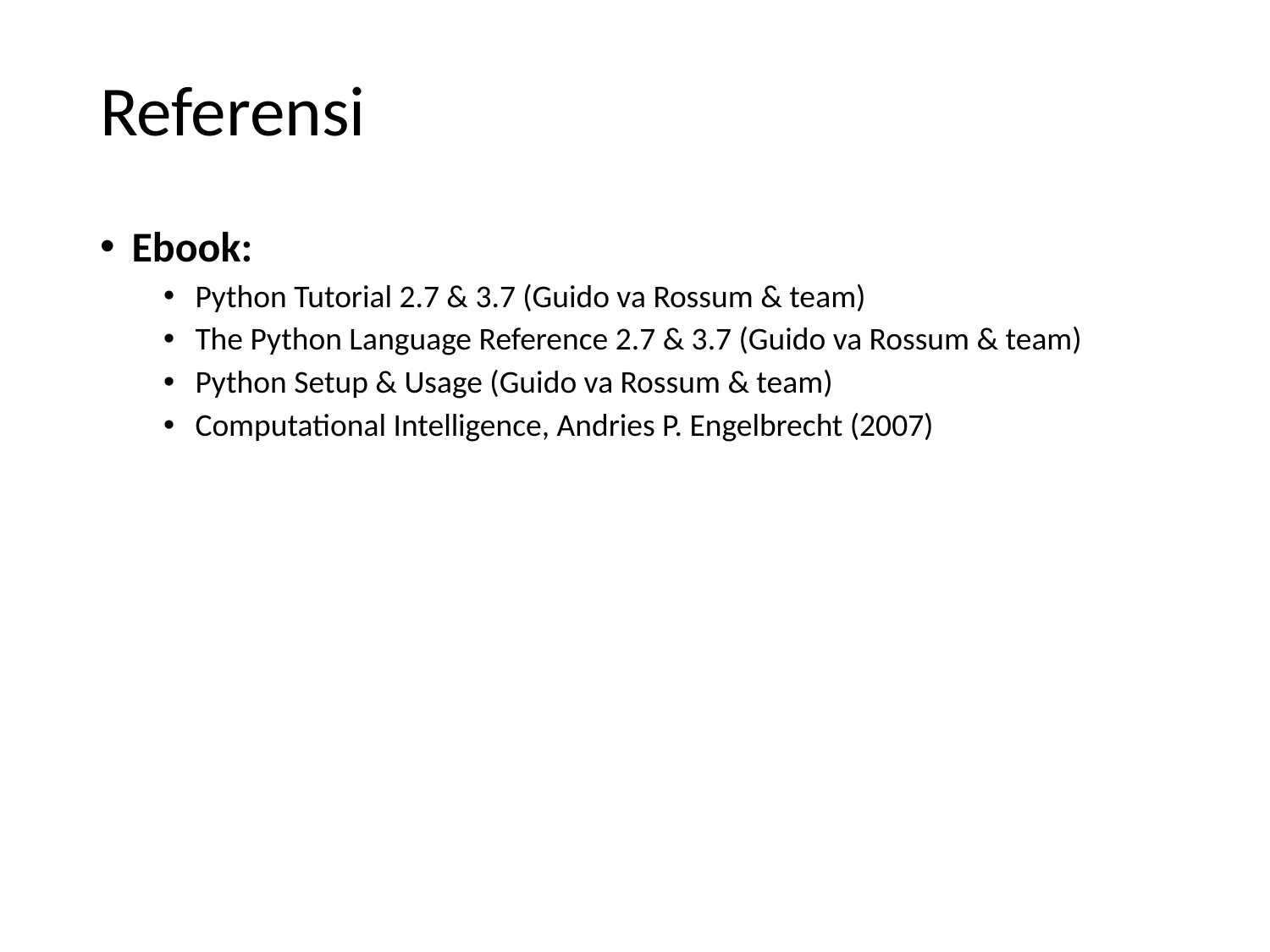

# Referensi
Ebook:
Python Tutorial 2.7 & 3.7 (Guido va Rossum & team)
The Python Language Reference 2.7 & 3.7 (Guido va Rossum & team)
Python Setup & Usage (Guido va Rossum & team)
Computational Intelligence, Andries P. Engelbrecht (2007)